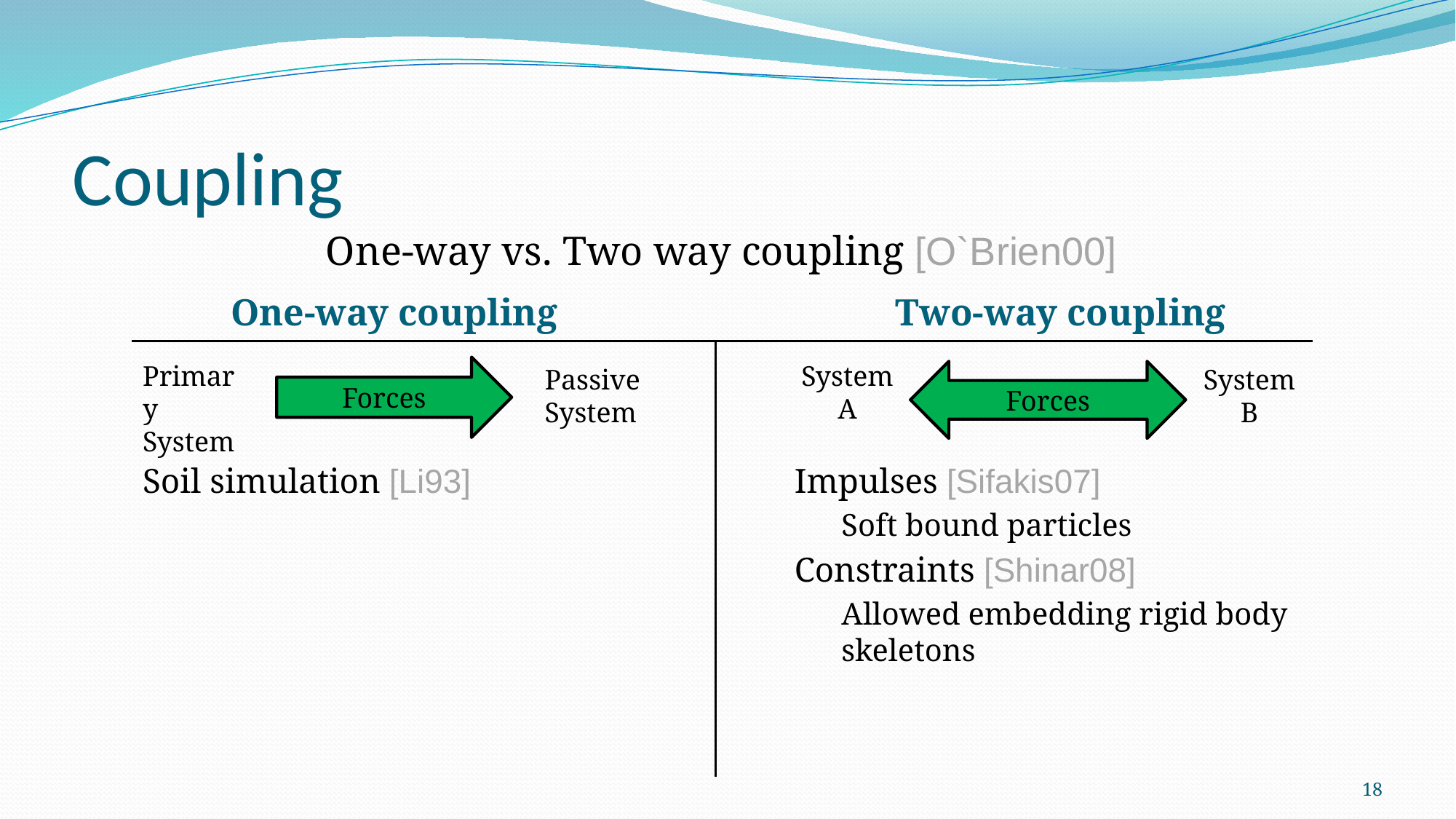

# Coupling
One-way vs. Two way coupling [O`Brien00]
One-way coupling
Two-way coupling
Primary System
System A
Forces
Passive System
System B
Forces
Soil simulation [Li93]

Impulses [Sifakis07]
Soft bound particles
Constraints [Shinar08]
Allowed embedding rigid body skeletons
18